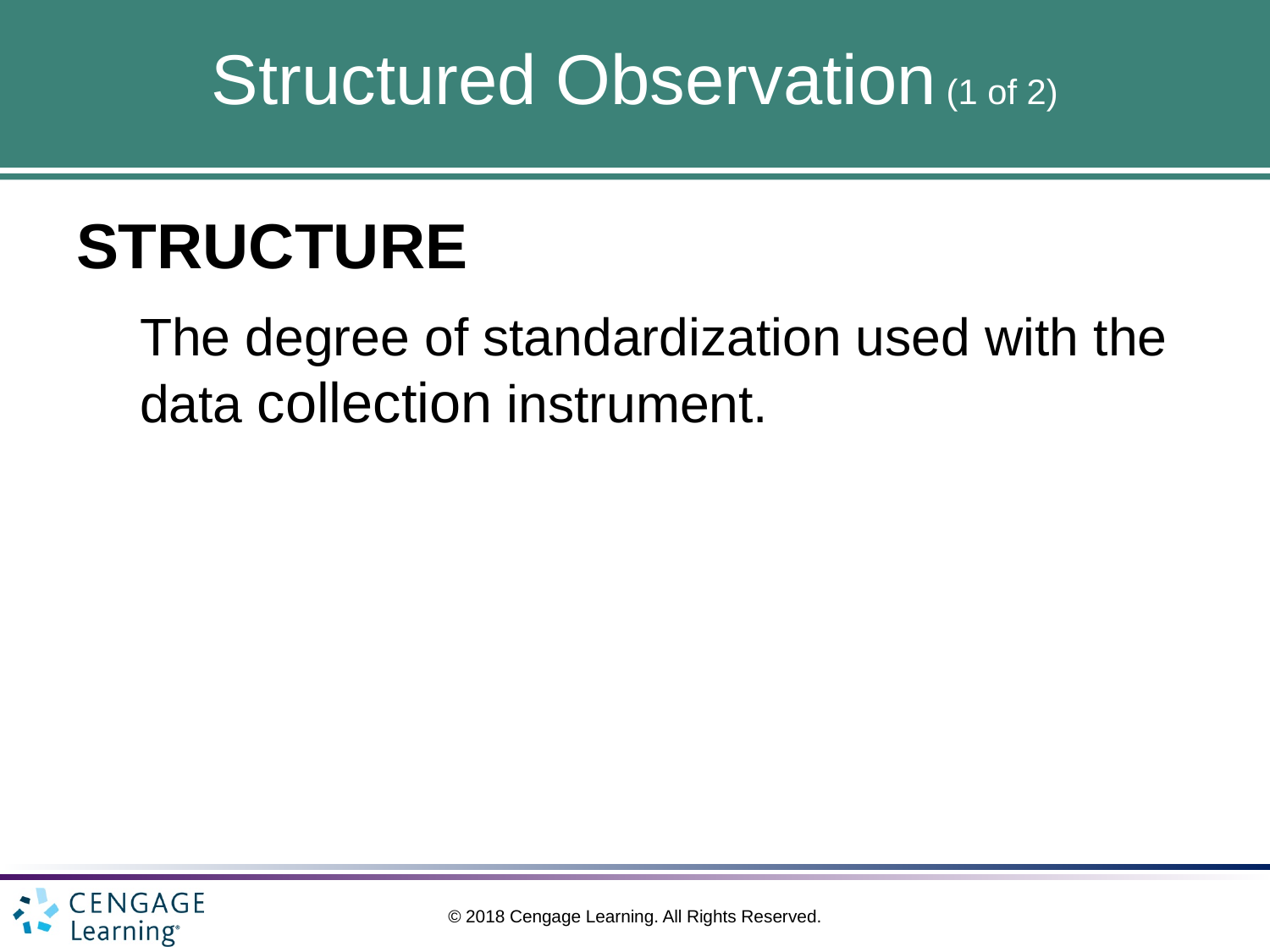

# Structured Observation (1 of 2)
STRUCTURE
The degree of standardization used with the data collection instrument.